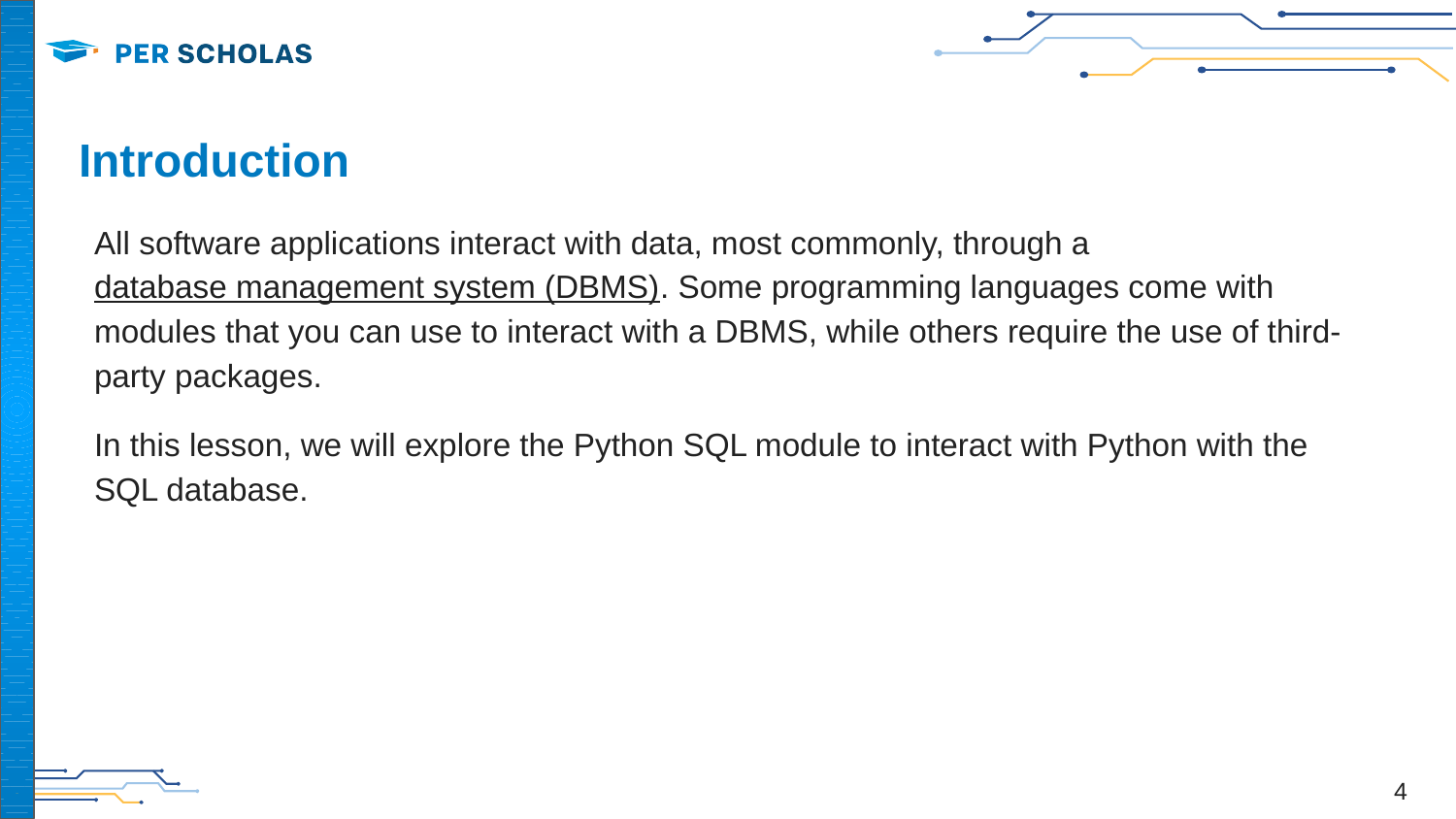

# Introduction
All software applications interact with data, most commonly, through a database management system (DBMS). Some programming languages come with modules that you can use to interact with a DBMS, while others require the use of third-party packages.
In this lesson, we will explore the Python SQL module to interact with Python with the SQL database.

4